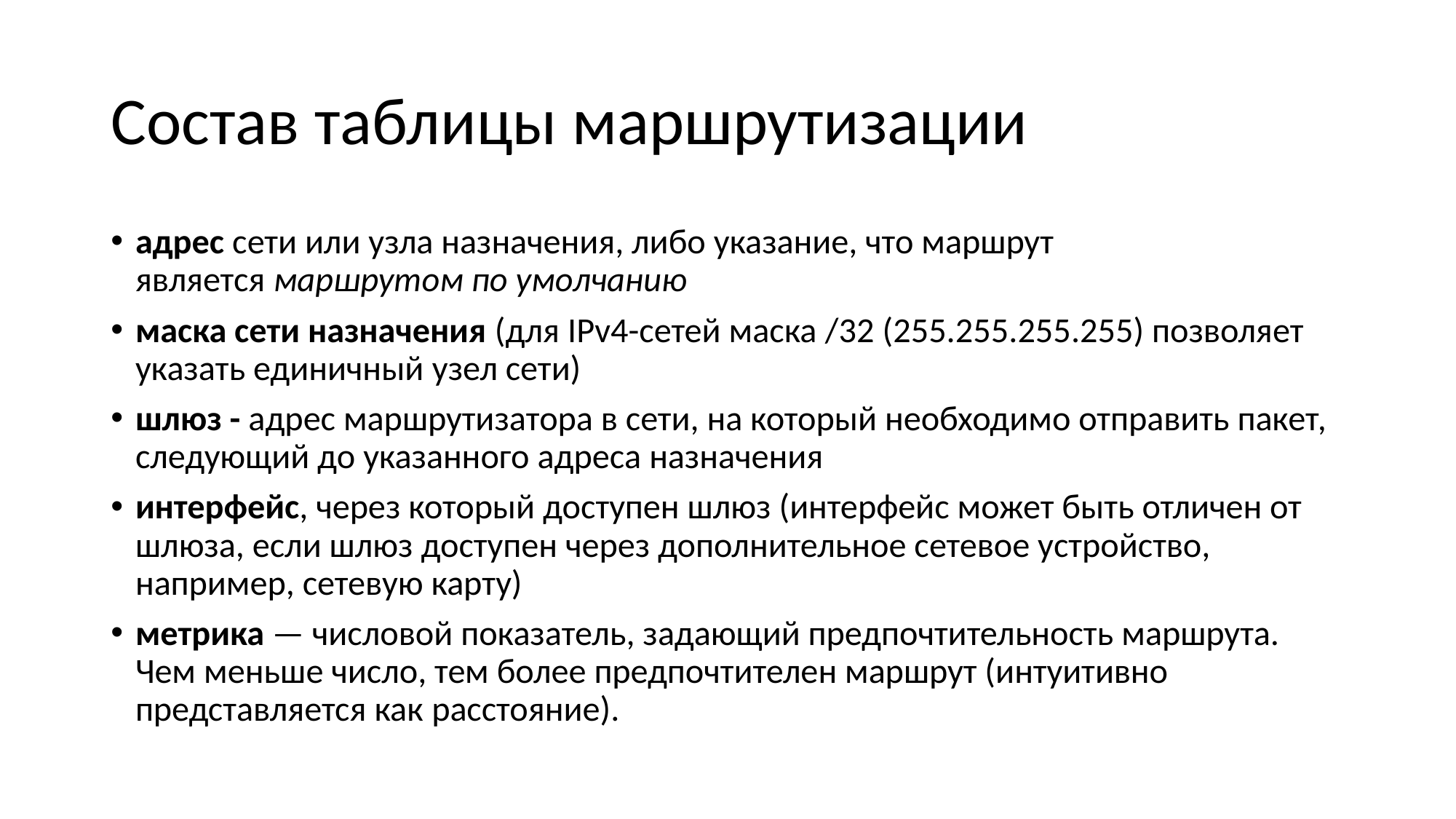

# Состав таблицы маршрутизации
адрес сети или узла назначения, либо указание, что маршрут является маршрутом по умолчанию
маска сети назначения (для IPv4-сетей маска /32 (255.255.255.255) позволяет указать единичный узел сети)
шлюз - адрес маршрутизатора в сети, на который необходимо отправить пакет, следующий до указанного адреса назначения
интерфейс, через который доступен шлюз (интерфейс может быть отличен от шлюза, если шлюз доступен через дополнительное сетевое устройство, например, сетевую карту)
метрика — числовой показатель, задающий предпочтительность маршрута. Чем меньше число, тем более предпочтителен маршрут (интуитивно представляется как расстояние).